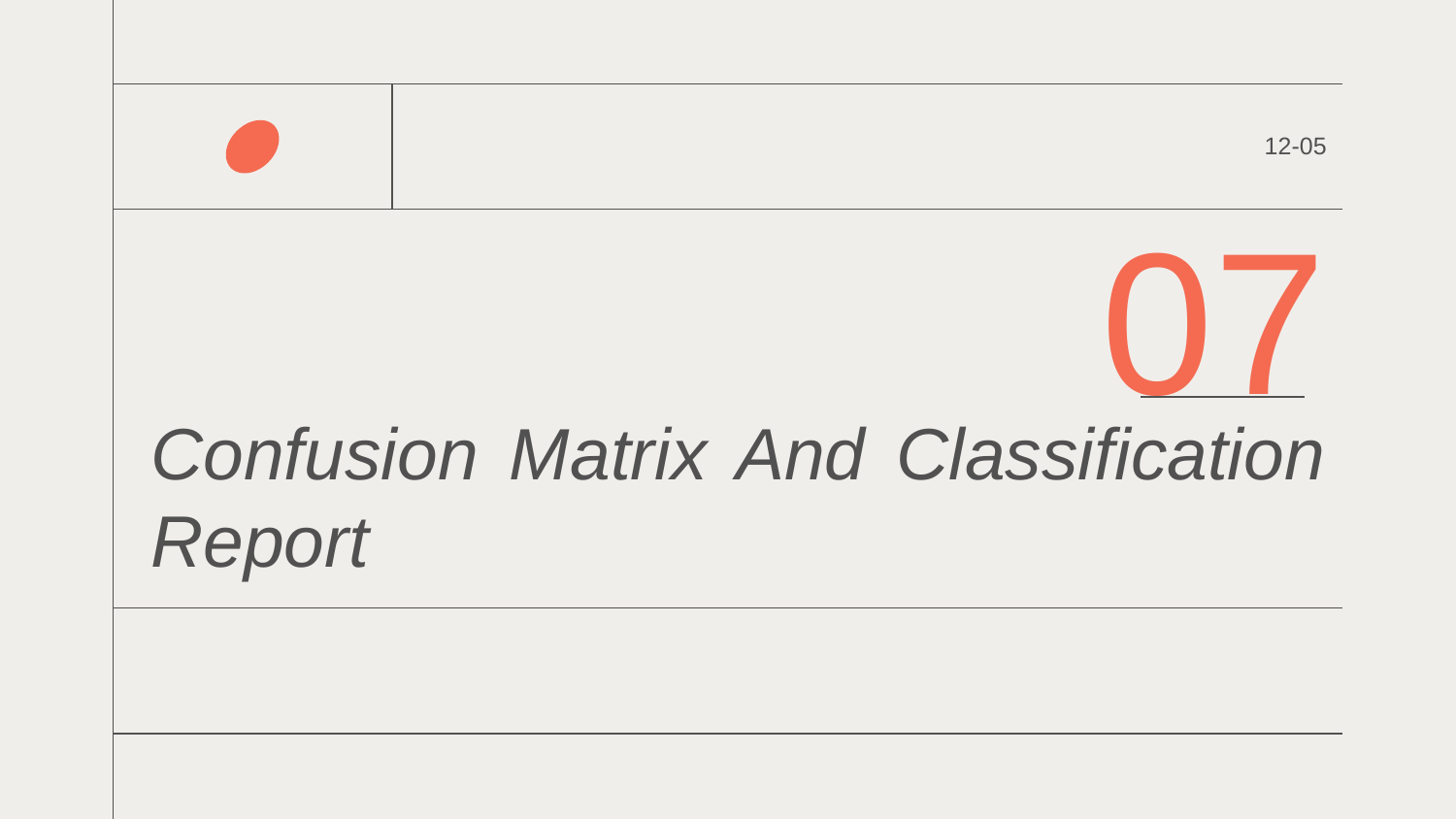

12-05
07
# Confusion Matrix And Classification Report